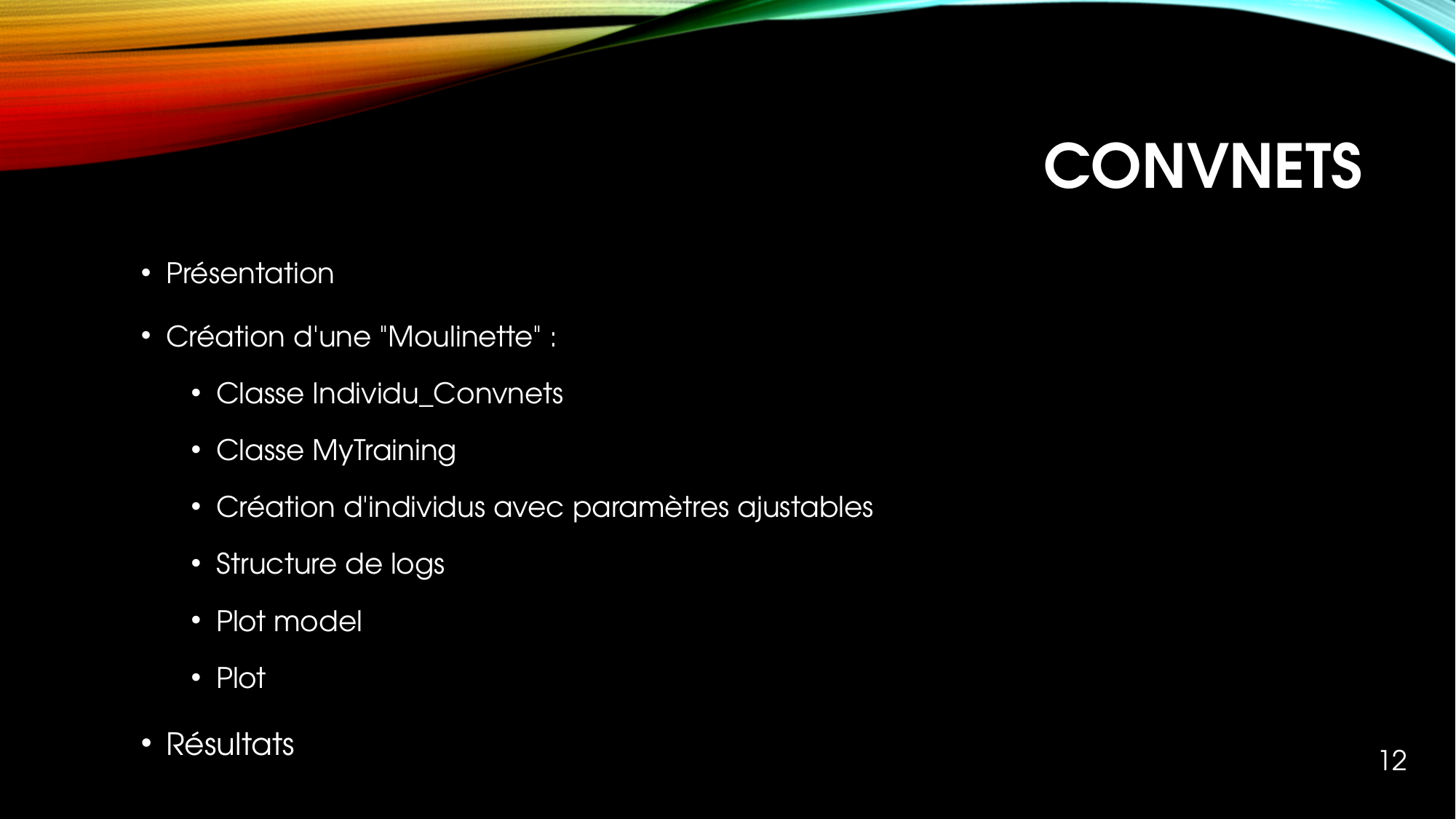

# Convnets
Présentation
Création d'une "Moulinette" :
Classe Individu_Convnets
Classe MyTraining
Création d'individus avec paramètres ajustables
Structure de logs
Plot model
Plot
Résultats
12